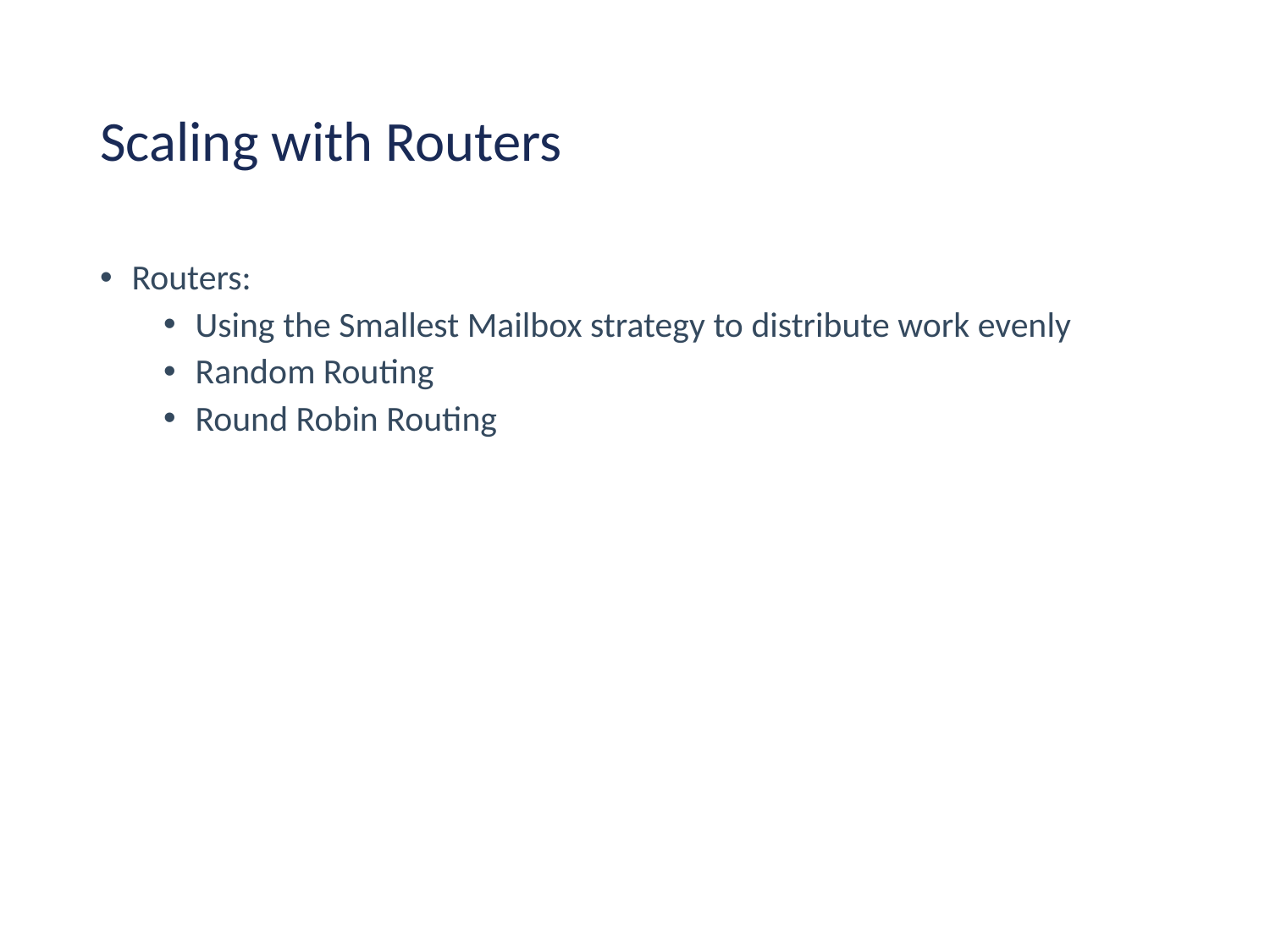

# Scaling with Routers
Routers:
Using the Smallest Mailbox strategy to distribute work evenly
Random Routing
Round Robin Routing